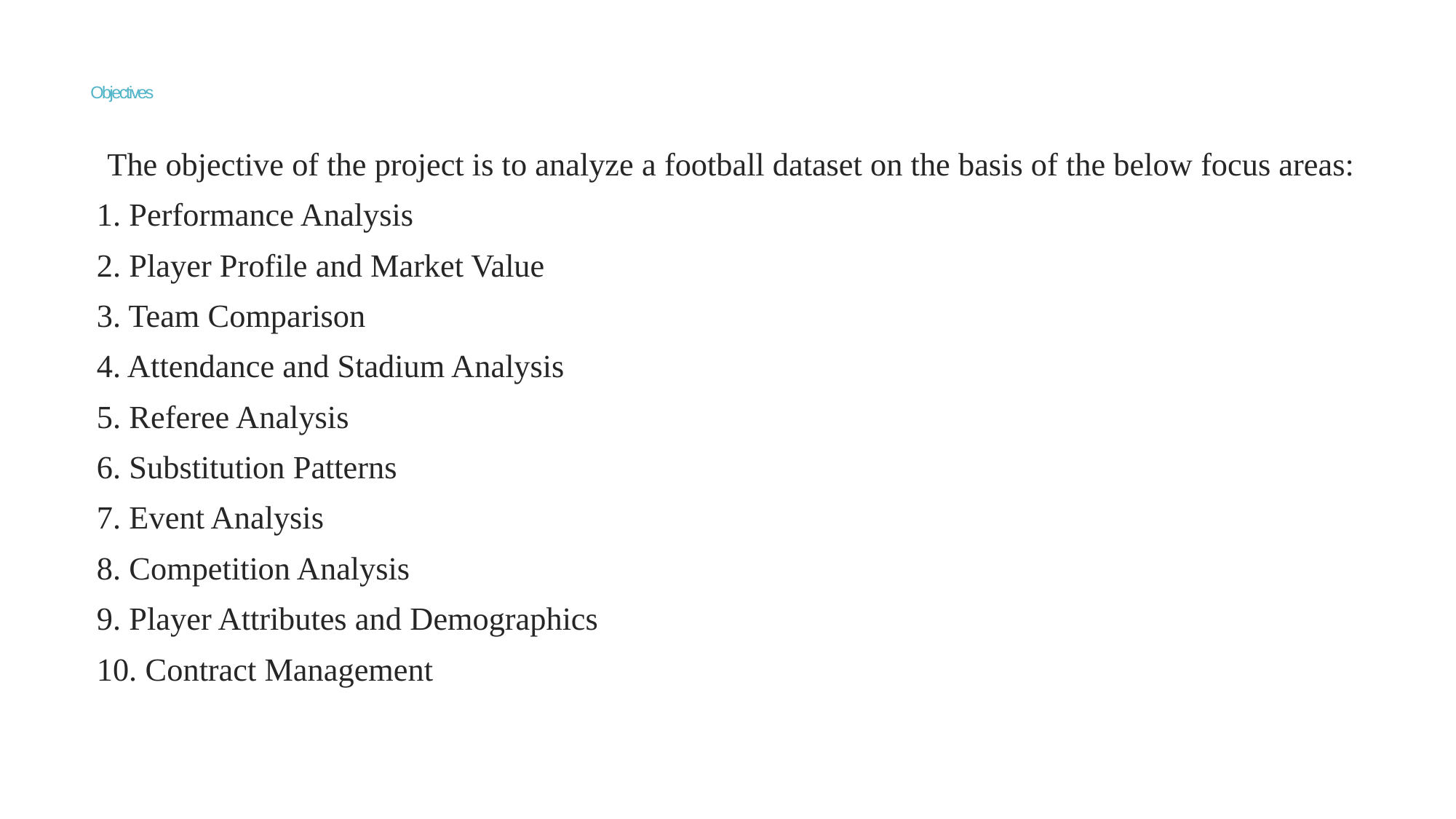

# Objectives
The objective of the project is to analyze a football dataset on the basis of the below focus areas:
1. Performance Analysis
2. Player Profile and Market Value
3. Team Comparison
4. Attendance and Stadium Analysis
5. Referee Analysis
6. Substitution Patterns
7. Event Analysis
8. Competition Analysis
9. Player Attributes and Demographics
10. Contract Management